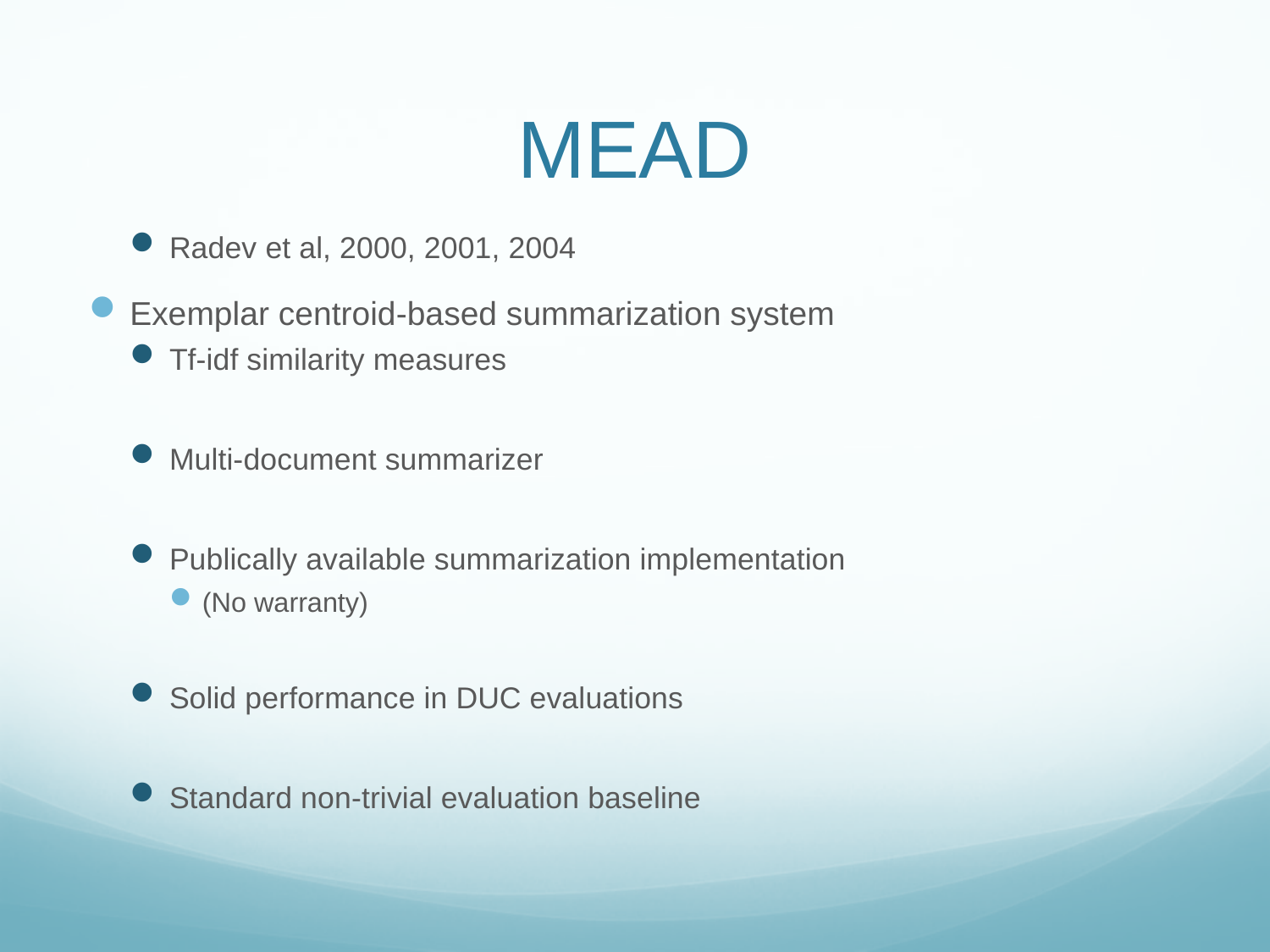

# MEAD
Radev et al, 2000, 2001, 2004
Exemplar centroid-based summarization system
Tf-idf similarity measures

Multi-document summarizer

Publically available summarization implementation
(No warranty)

Solid performance in DUC evaluations

Standard non-trivial evaluation baseline